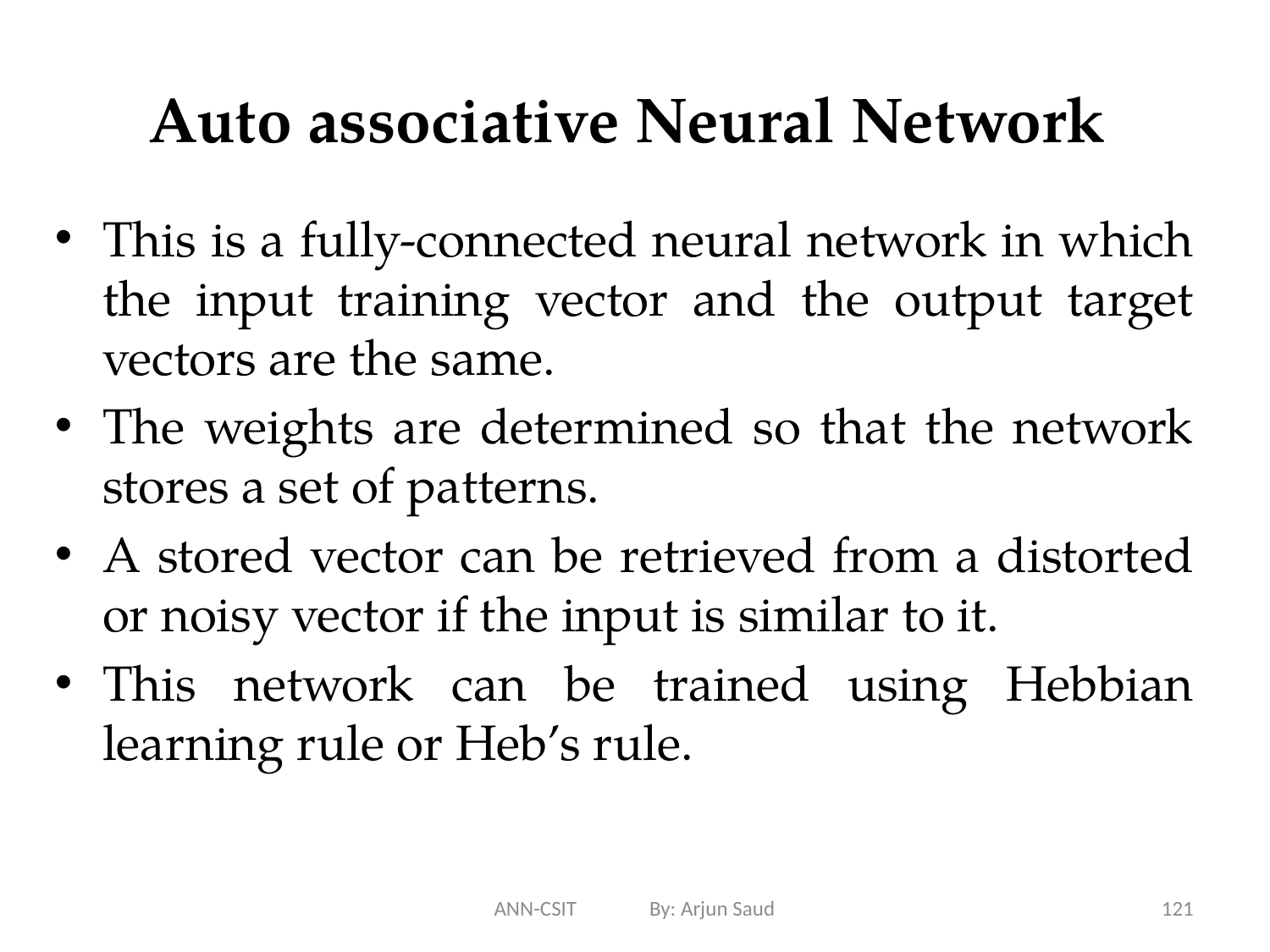

# Auto associative Neural Network
This is a fully-connected neural network in which the input training vector and the output target vectors are the same.
The weights are determined so that the network stores a set of patterns.
A stored vector can be retrieved from a distorted or noisy vector if the input is similar to it.
This network can be trained using Hebbian learning rule or Heb’s rule.

ANN-CSIT               By: Arjun Saud
121